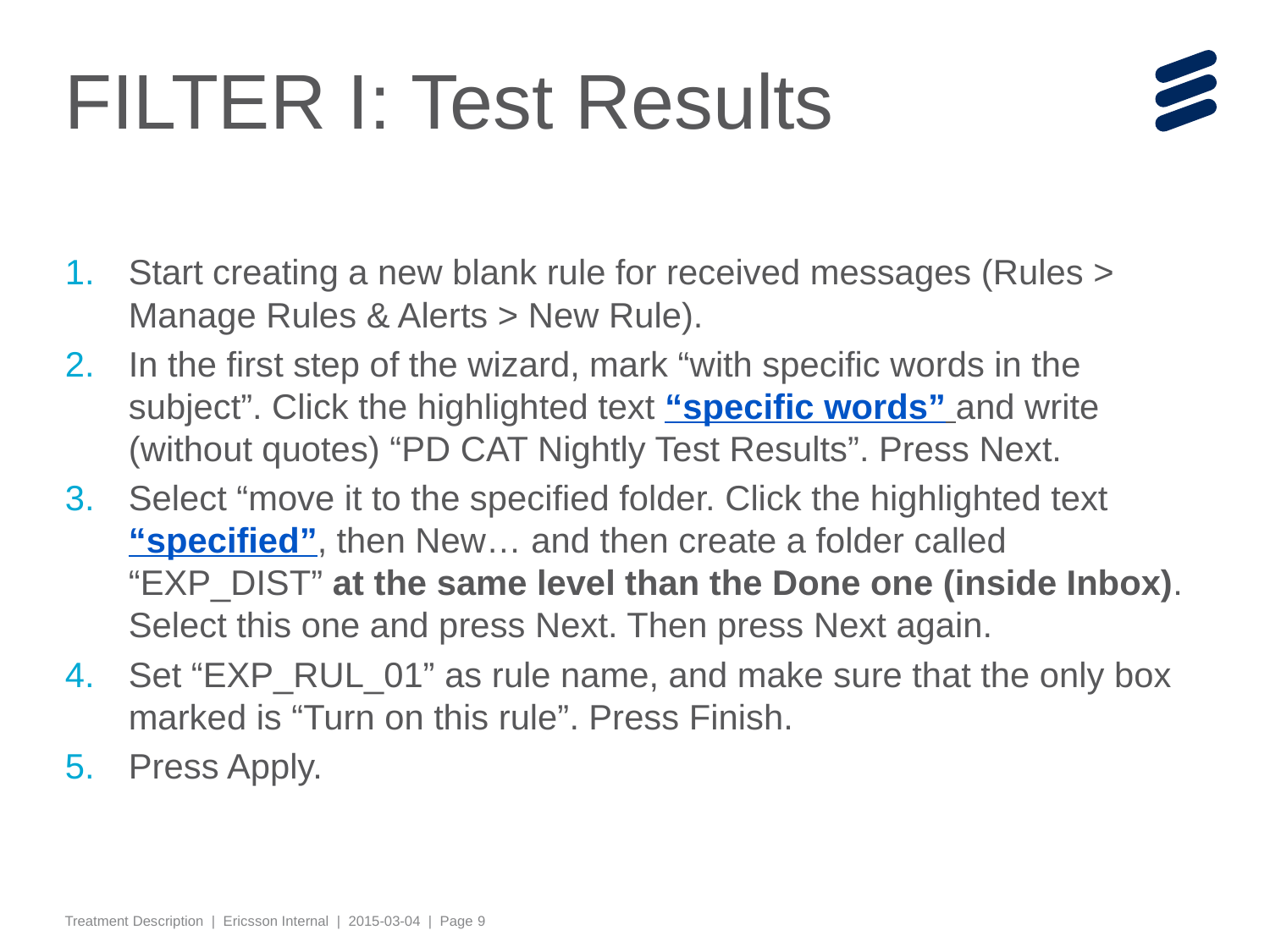

# FILTER I: Test Results
Start creating a new blank rule for received messages (Rules > Manage Rules & Alerts > New Rule).
In the first step of the wizard, mark “with specific words in the subject”. Click the highlighted text “specific words” and write (without quotes) “PD CAT Nightly Test Results”. Press Next.
Select “move it to the specified folder. Click the highlighted text “specified”, then New… and then create a folder called “EXP_DIST” at the same level than the Done one (inside Inbox). Select this one and press Next. Then press Next again.
Set “EXP_RUL_01” as rule name, and make sure that the only box marked is “Turn on this rule”. Press Finish.
Press Apply.